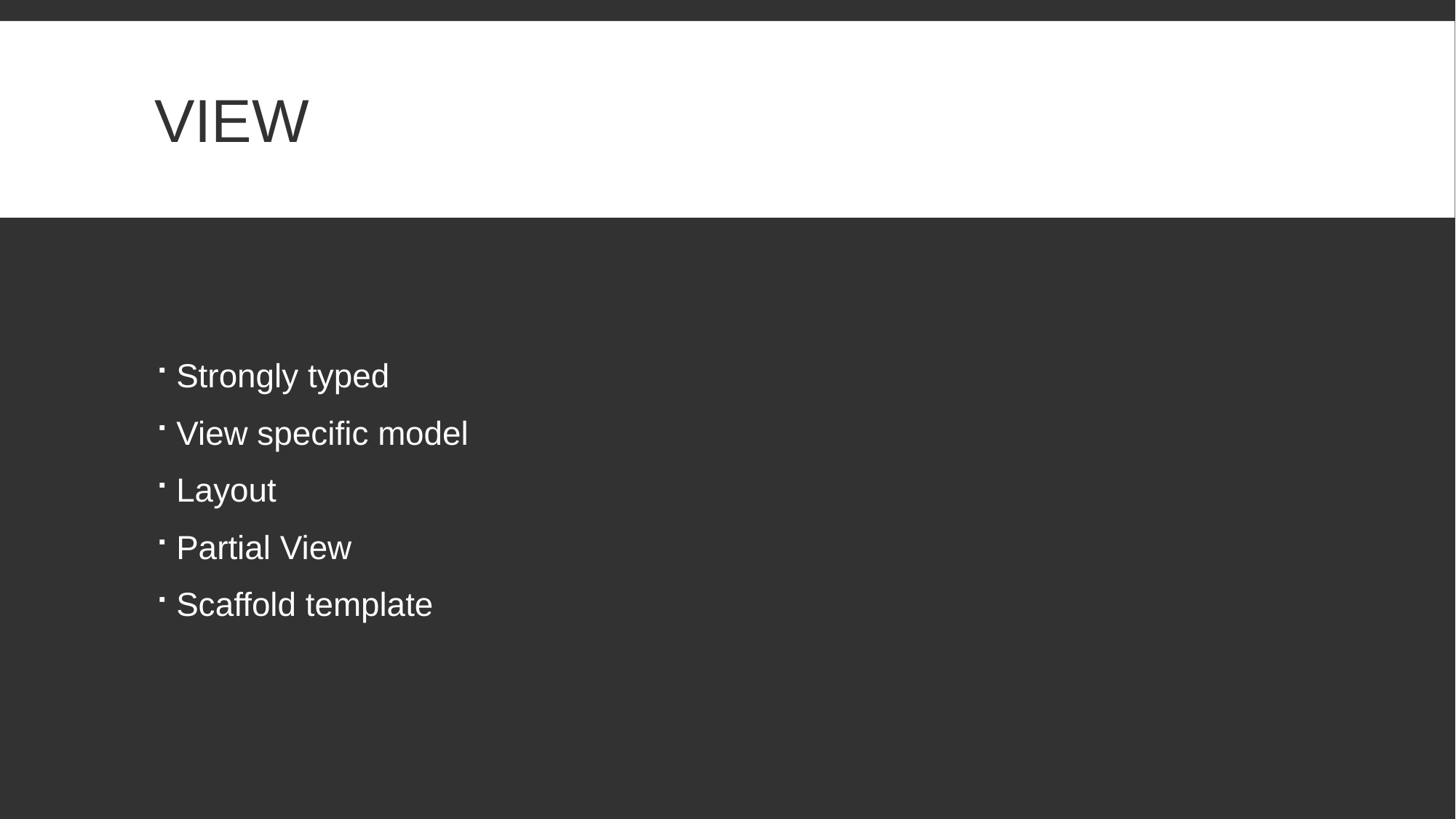

# View
Strongly typed
View specific model
Layout
Partial View
Scaffold template